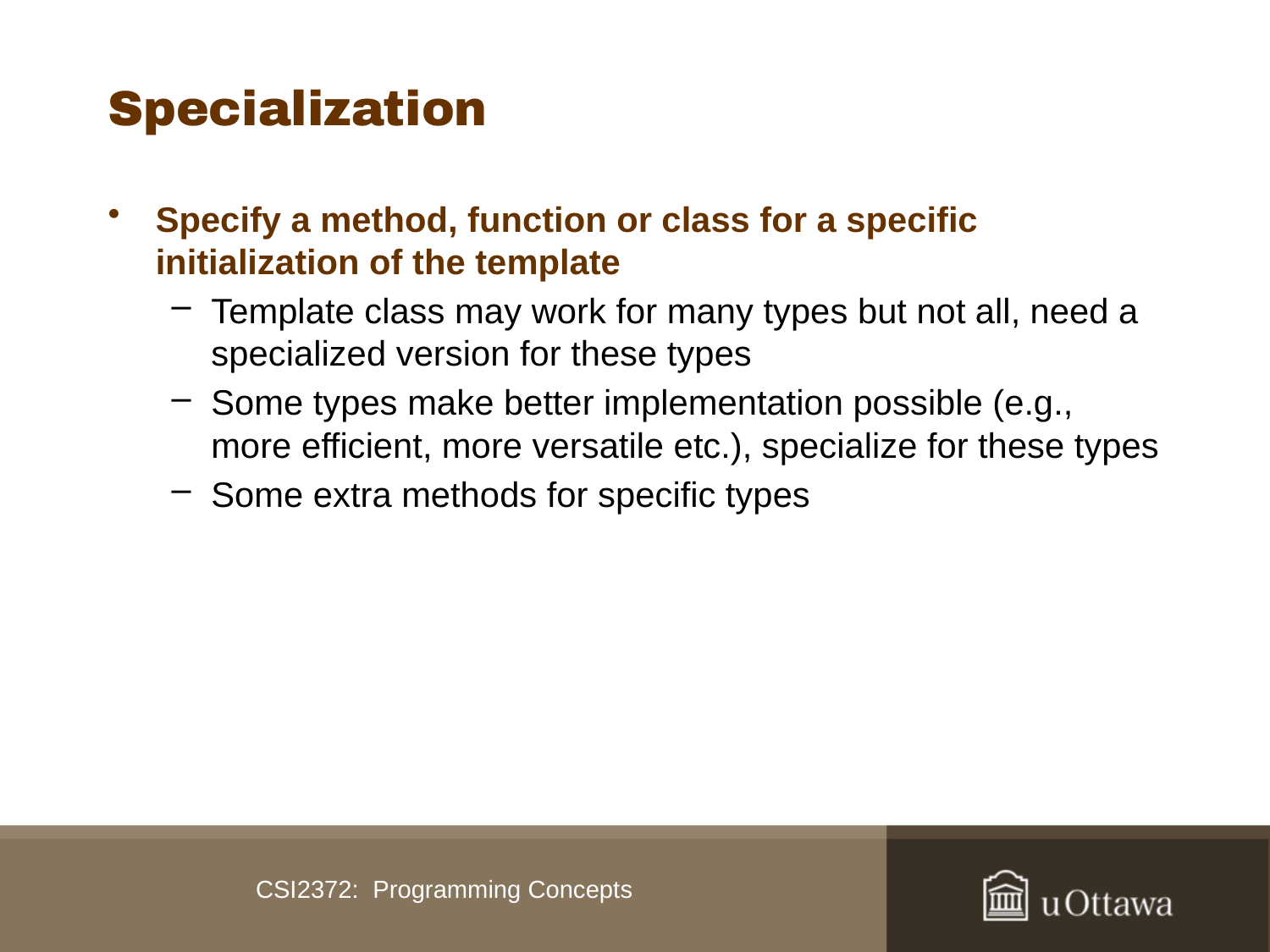

# Specialization
Specify a method, function or class for a specific initialization of the template
Template class may work for many types but not all, need a specialized version for these types
Some types make better implementation possible (e.g., more efficient, more versatile etc.), specialize for these types
Some extra methods for specific types
CSI2372:  Programming Concepts